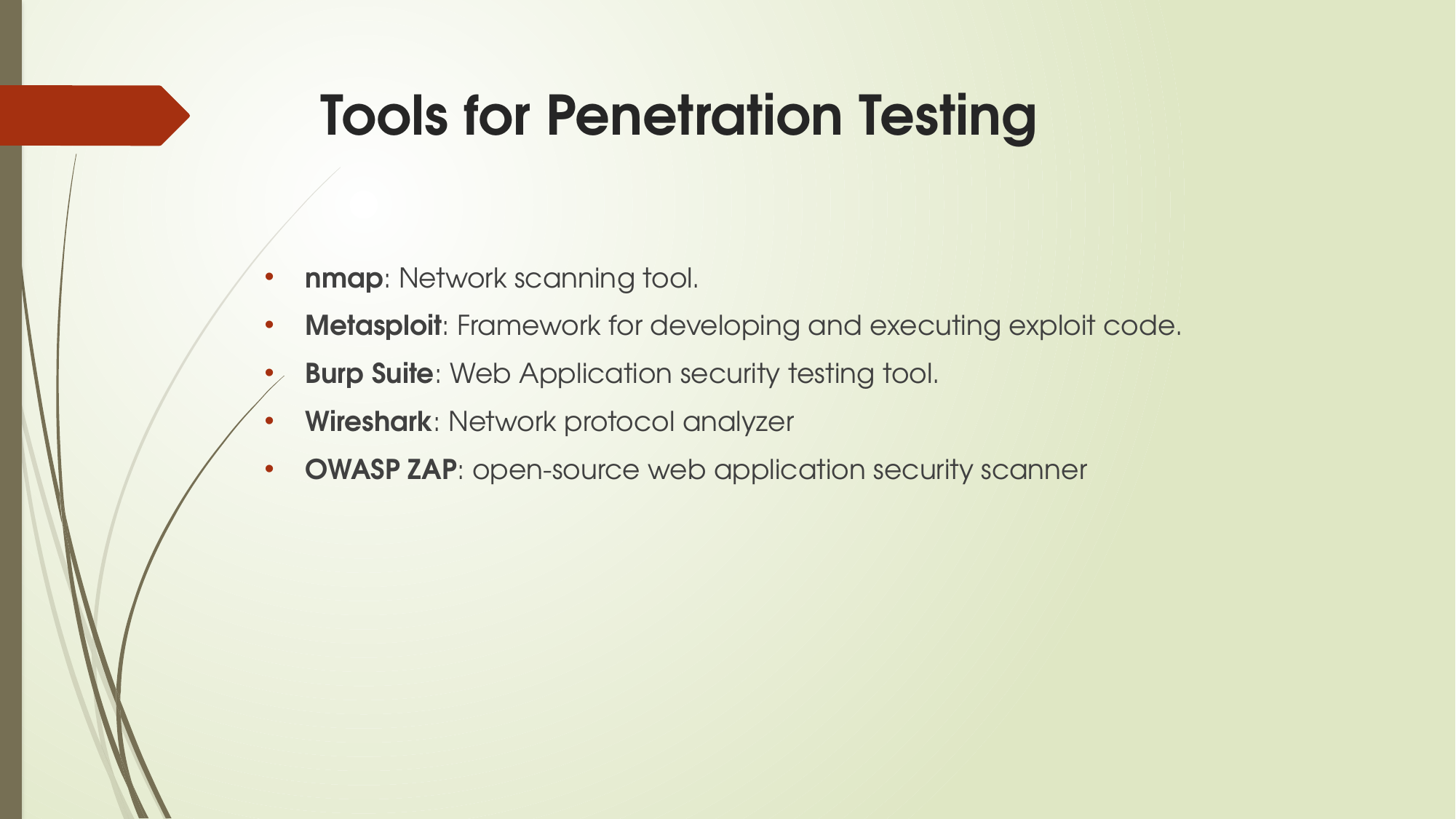

# Tools for Penetration Testing
nmap: Network scanning tool.
Metasploit: Framework for developing and executing exploit code.
Burp Suite: Web Application security testing tool.
Wireshark: Network protocol analyzer
OWASP ZAP: open-source web application security scanner